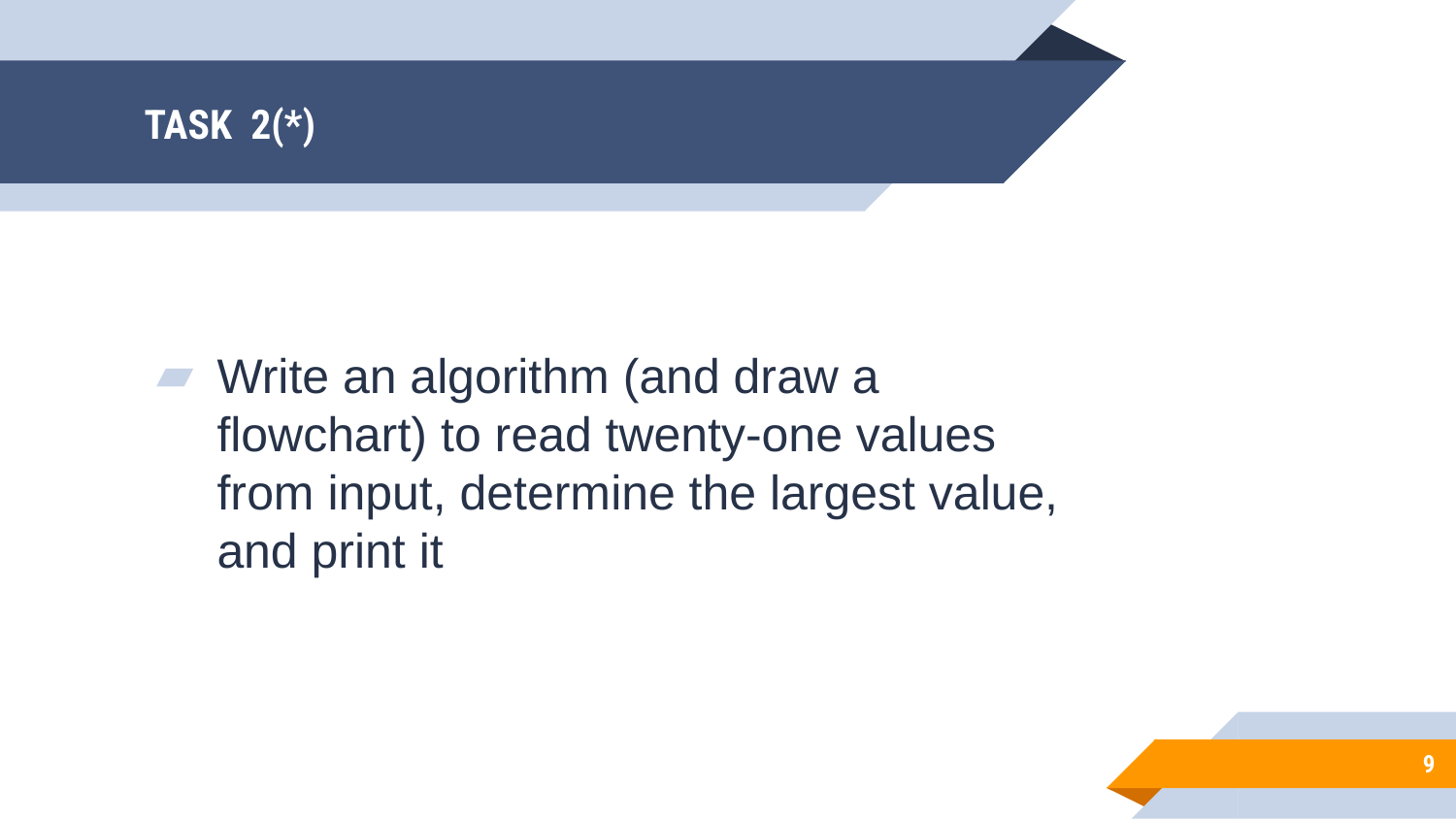

# TASK  2(*)
Write an algorithm (and draw a flowchart) to read twenty-one values from input, determine the largest value, and print it
9